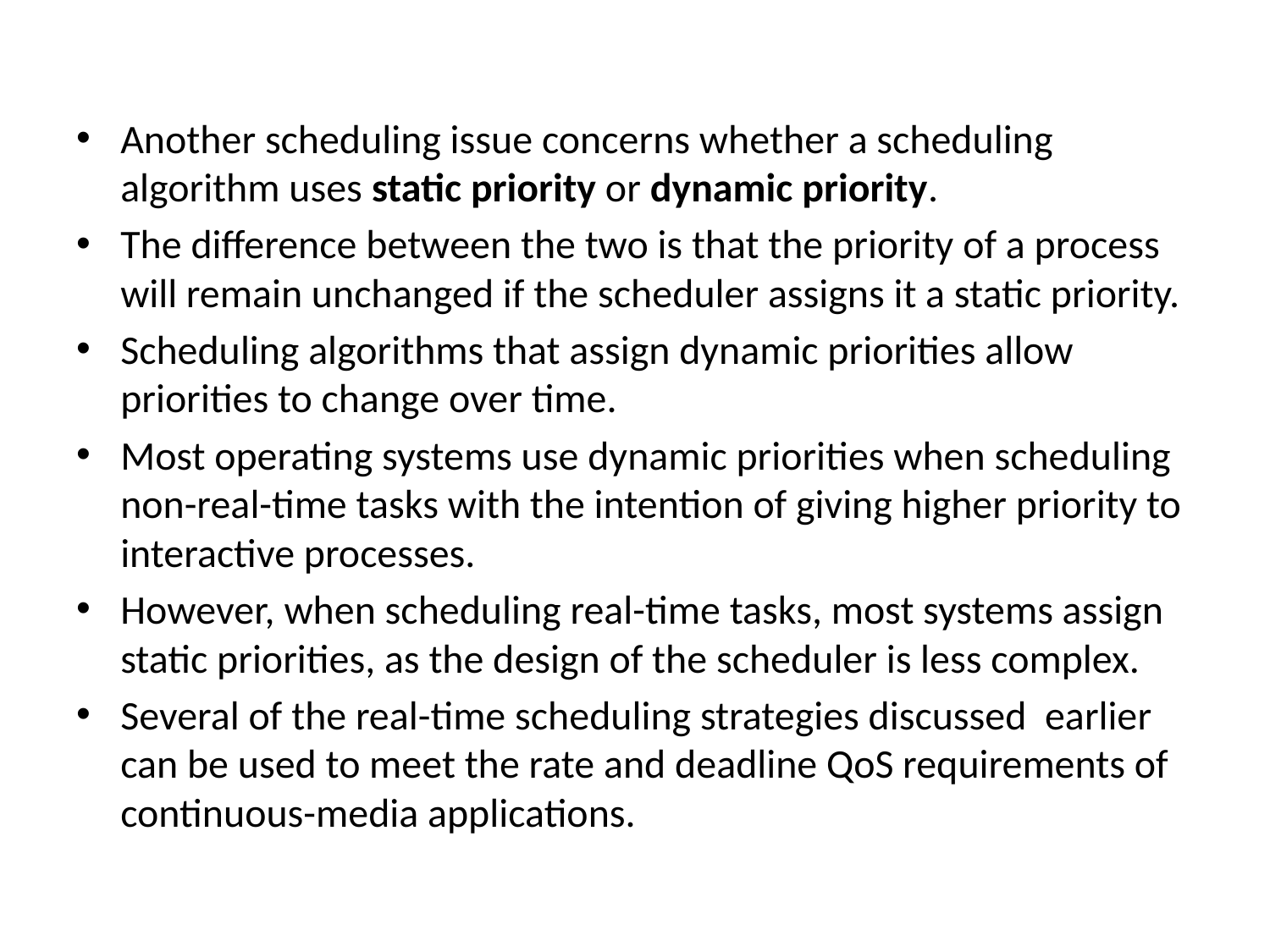

#
Another scheduling issue concerns whether a scheduling algorithm uses static priority or dynamic priority.
The difference between the two is that the priority of a process will remain unchanged if the scheduler assigns it a static priority.
Scheduling algorithms that assign dynamic priorities allow priorities to change over time.
Most operating systems use dynamic priorities when scheduling non-real-time tasks with the intention of giving higher priority to interactive processes.
However, when scheduling real-time tasks, most systems assign static priorities, as the design of the scheduler is less complex.
Several of the real-time scheduling strategies discussed  earlier can be used to meet the rate and deadline QoS requirements of continuous-media applications.